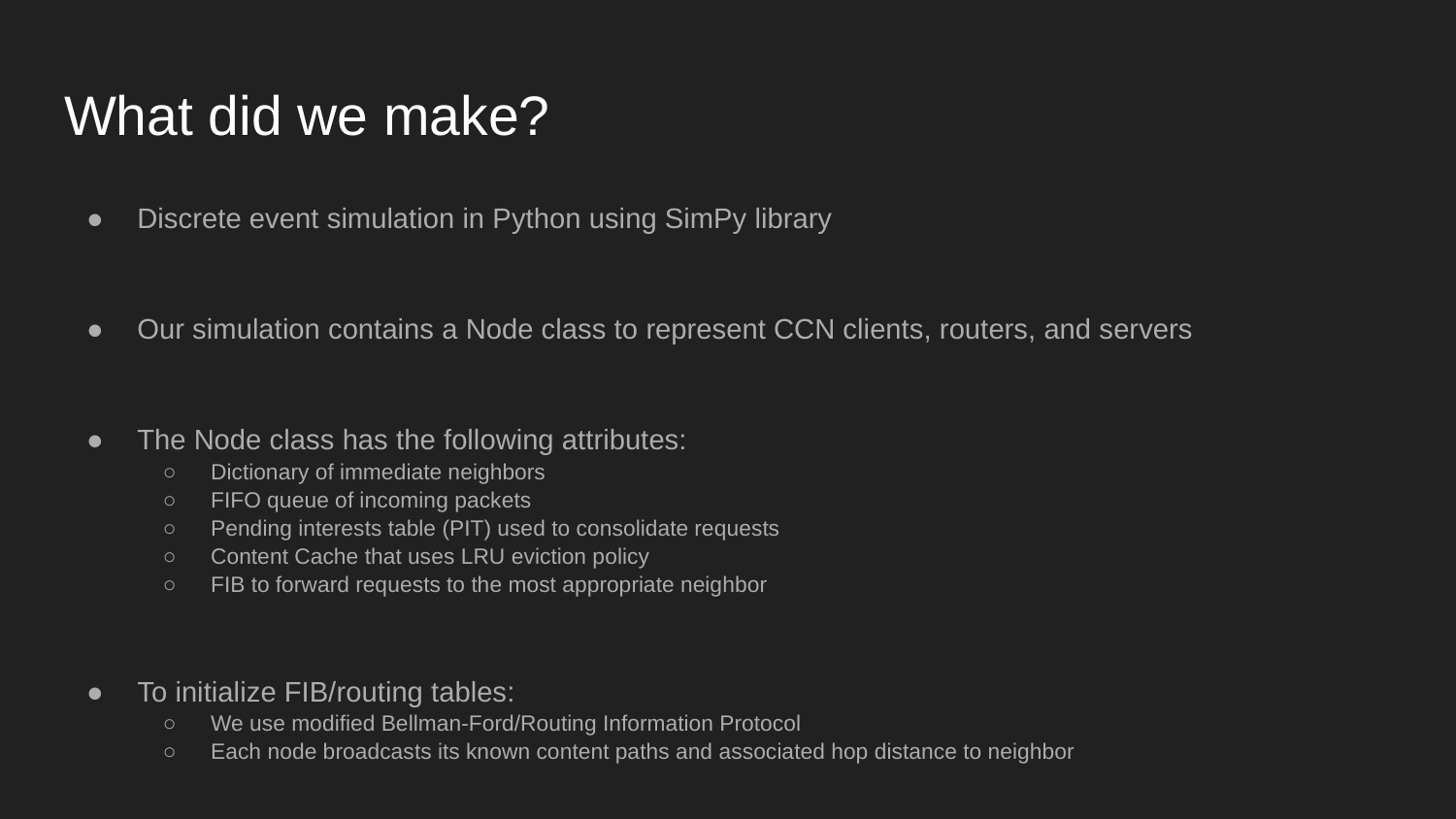

# What did we make?
Discrete event simulation in Python using SimPy library

Our simulation contains a Node class to represent CCN clients, routers, and servers

The Node class has the following attributes:
Dictionary of immediate neighbors
FIFO queue of incoming packets
Pending interests table (PIT) used to consolidate requests
Content Cache that uses LRU eviction policy
FIB to forward requests to the most appropriate neighbor

To initialize FIB/routing tables:
We use modified Bellman-Ford/Routing Information Protocol
Each node broadcasts its known content paths and associated hop distance to neighbor